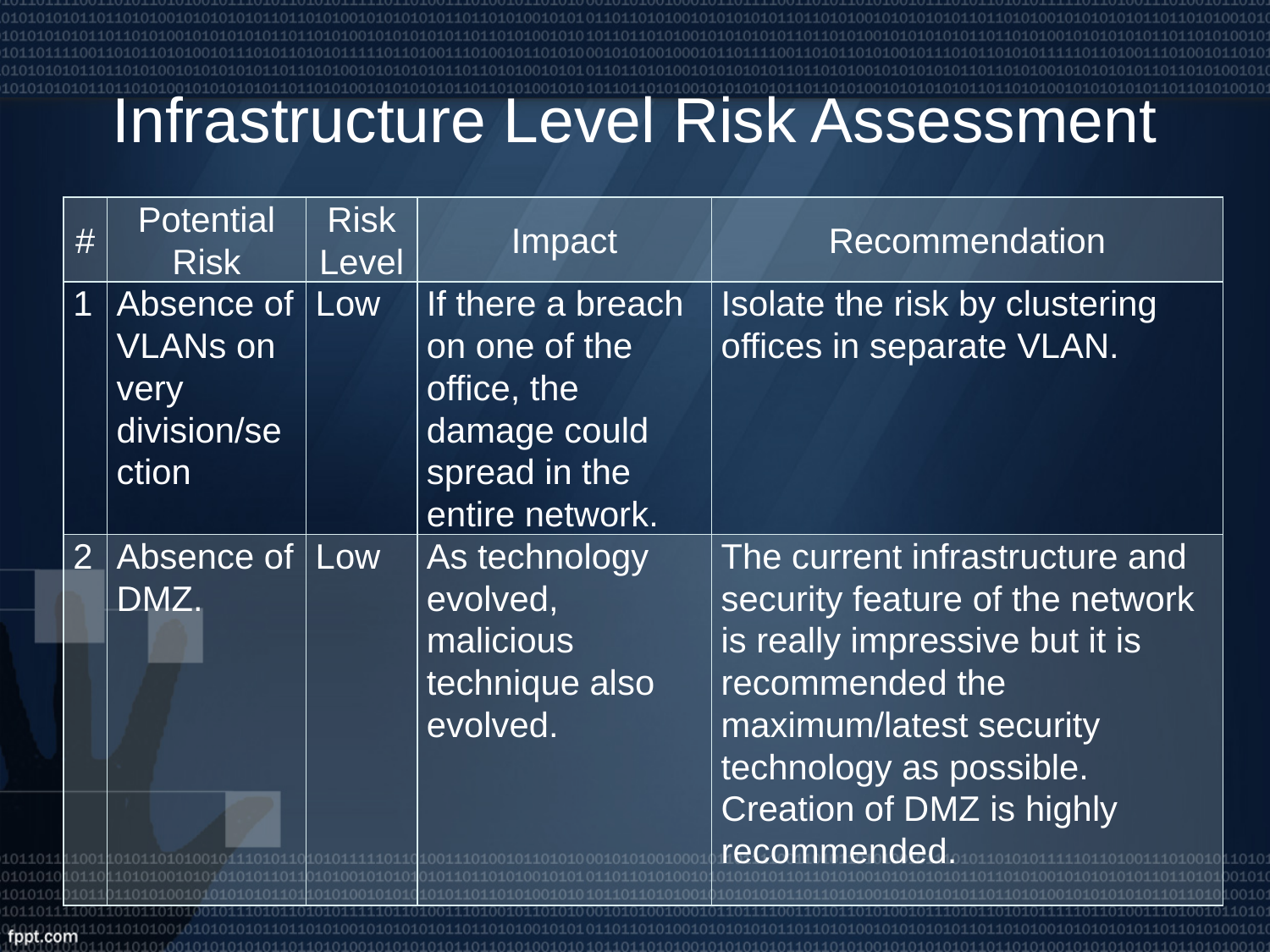

# Infrastructure Level Risk Assessment
| # | Potential Risk | Risk Level | Impact | Recommendation |
| --- | --- | --- | --- | --- |
| 1 | Absence of VLANs on very division/section | Low | If there a breach on one of the office, the damage could spread in the entire network. | Isolate the risk by clustering offices in separate VLAN. |
| 2 | Absence of DMZ. | Low | As technology evolved, malicious technique also evolved. | The current infrastructure and security feature of the network is really impressive but it is recommended the maximum/latest security technology as possible. Creation of DMZ is highly recommended. |